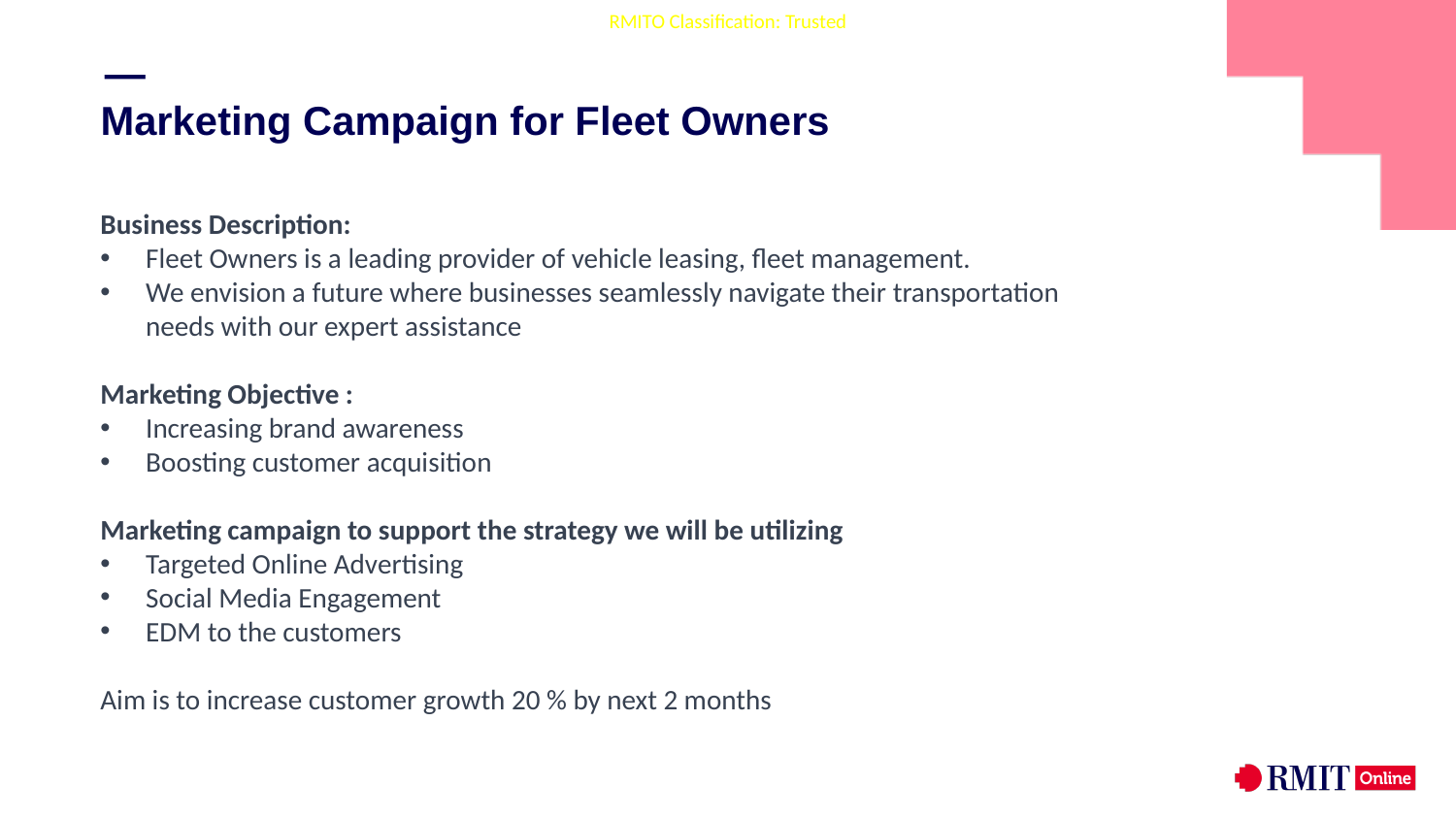

# Marketing Campaign for Fleet Owners

Business Description:
Fleet Owners is a leading provider of vehicle leasing, fleet management.
We envision a future where businesses seamlessly navigate their transportation needs with our expert assistance

Marketing Objective :
Increasing brand awareness
Boosting customer acquisition

Marketing campaign to support the strategy we will be utilizing
Targeted Online Advertising
Social Media Engagement
EDM to the customers

Aim is to increase customer growth 20 % by next 2 months